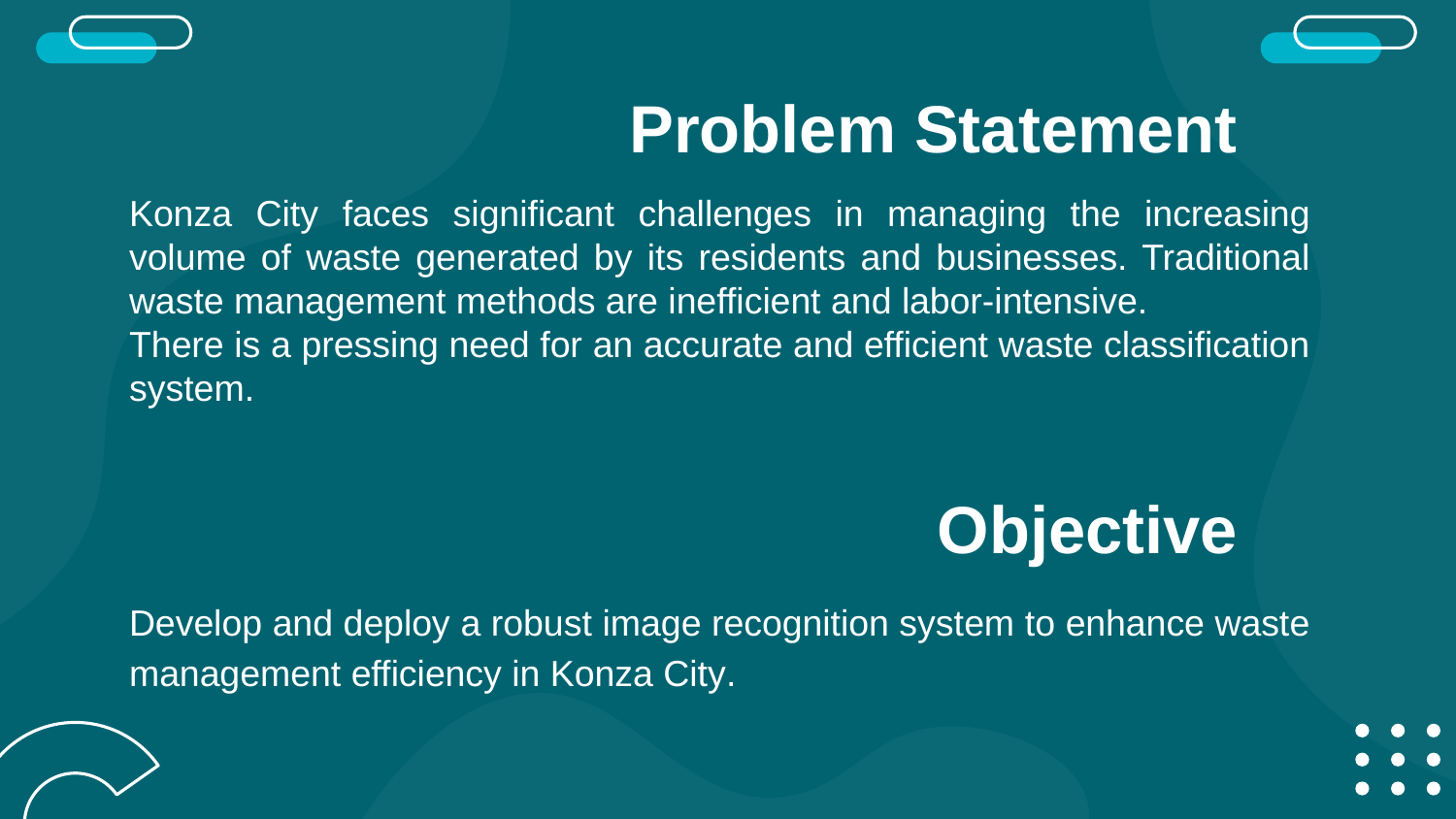

# Problem Statement

Konza City faces significant challenges in managing the increasing volume of waste generated by its residents and businesses. Traditional waste management methods are inefficient and labor-intensive.
There is a pressing need for an accurate and efficient waste classification system.
Objective

Develop and deploy a robust image recognition system to enhance waste management efficiency in Konza City.